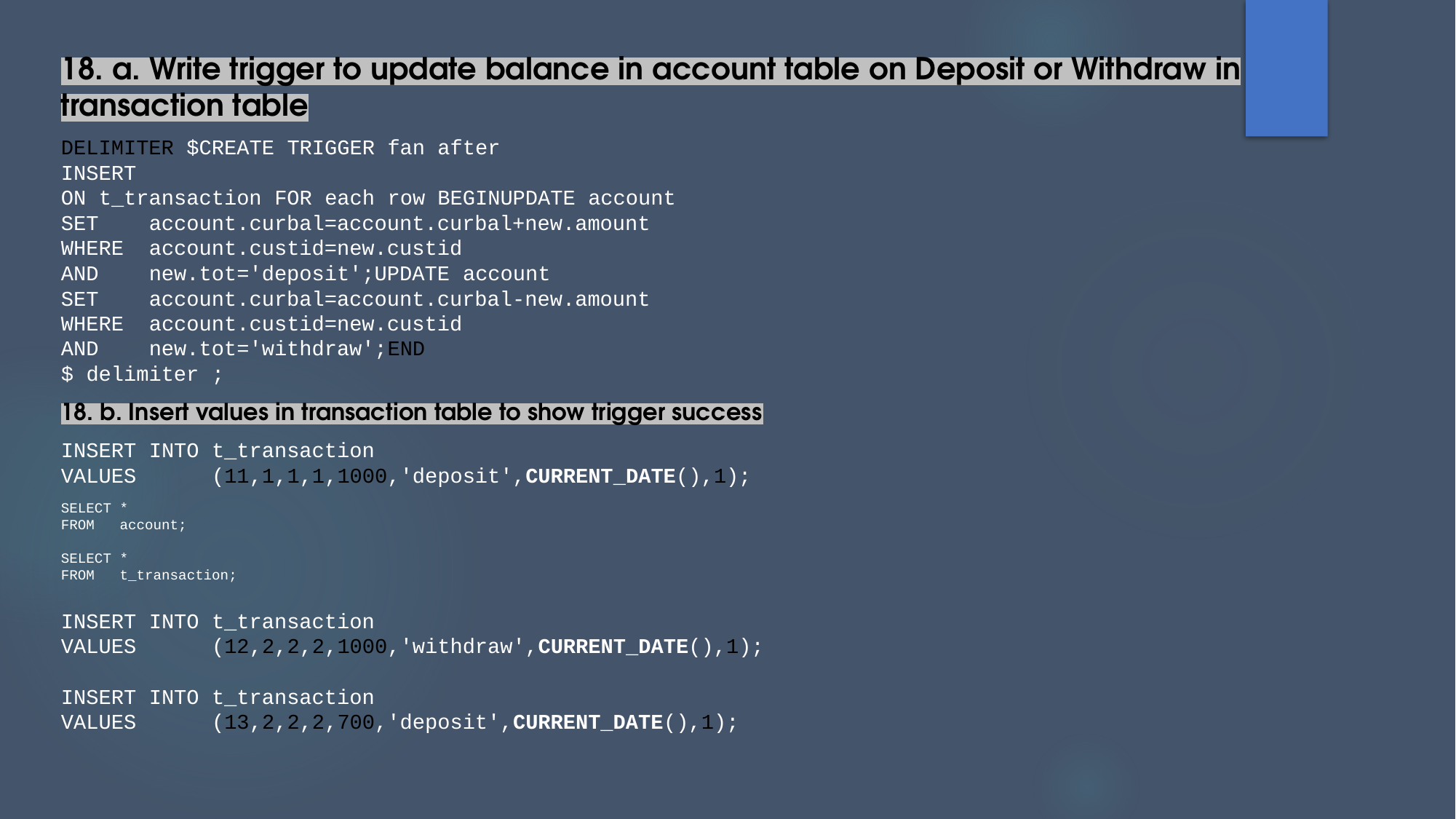

18. a. Write trigger to update balance in account table on Deposit or Withdraw in transaction table
DELIMITER $CREATE TRIGGER fan after
INSERT
ON t_transaction FOR each row BEGINUPDATE account
SET    account.curbal=account.curbal+new.amount
WHERE  account.custid=new.custid
AND    new.tot='deposit';UPDATE account
SET    account.curbal=account.curbal-new.amount
WHERE  account.custid=new.custid
AND    new.tot='withdraw';END
$ delimiter ;
18. b. Insert values in transaction table to show trigger success
INSERT INTO t_transaction
VALUES      (11,1,1,1,1000,'deposit',CURRENT_DATE(),1);
SELECT *
FROM   account;
SELECT *
FROM   t_transaction; 
INSERT INTO t_transaction
VALUES      (12,2,2,2,1000,'withdraw',CURRENT_DATE(),1);
INSERT INTO t_transaction
VALUES      (13,2,2,2,700,'deposit',CURRENT_DATE(),1);